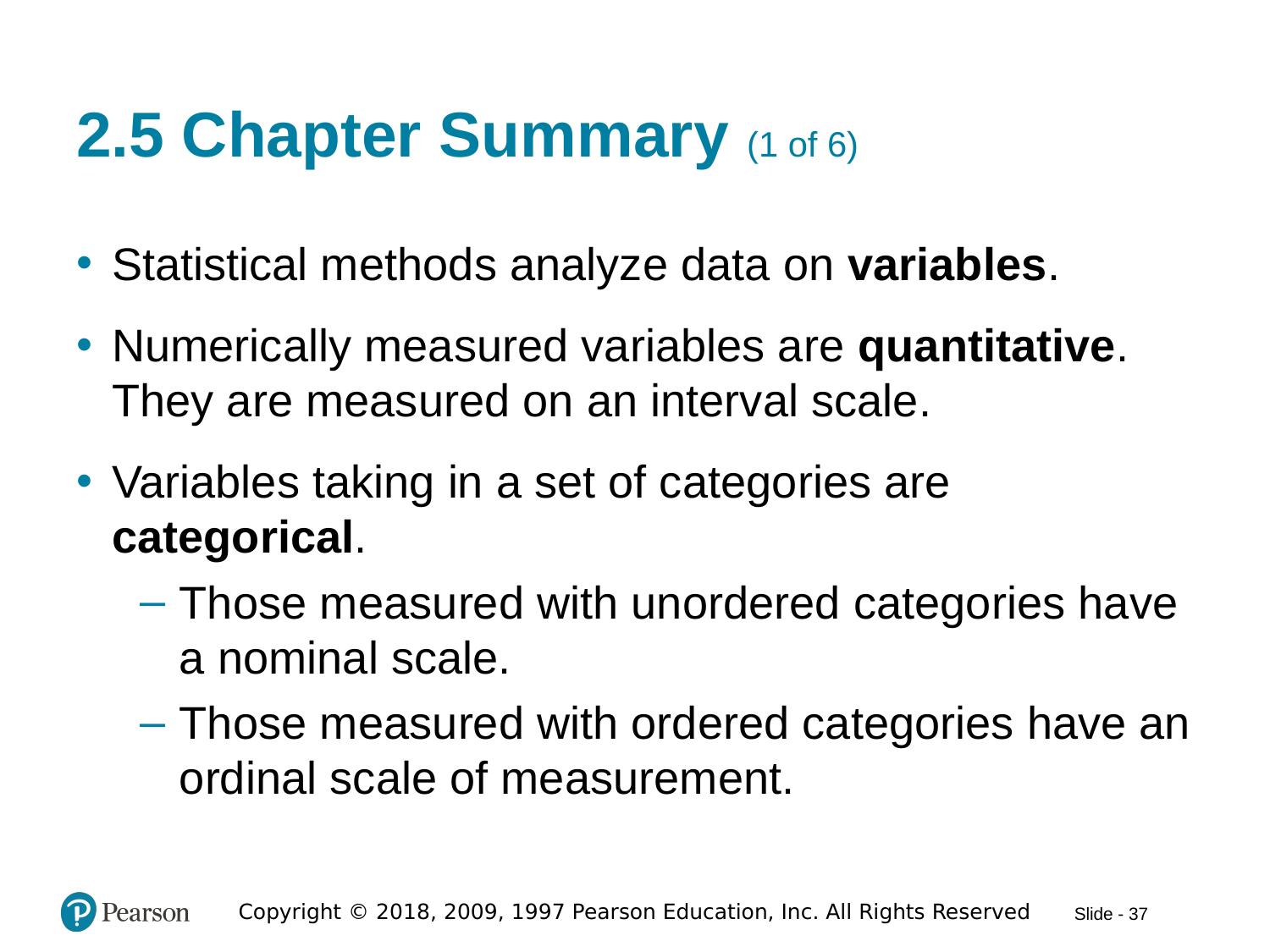

# 2.5 Chapter Summary (1 of 6)
Statistical methods analyze data on variables.
Numerically measured variables are quantitative. They are measured on an interval scale.
Variables taking in a set of categories are categorical.
Those measured with unordered categories have a nominal scale.
Those measured with ordered categories have an ordinal scale of measurement.